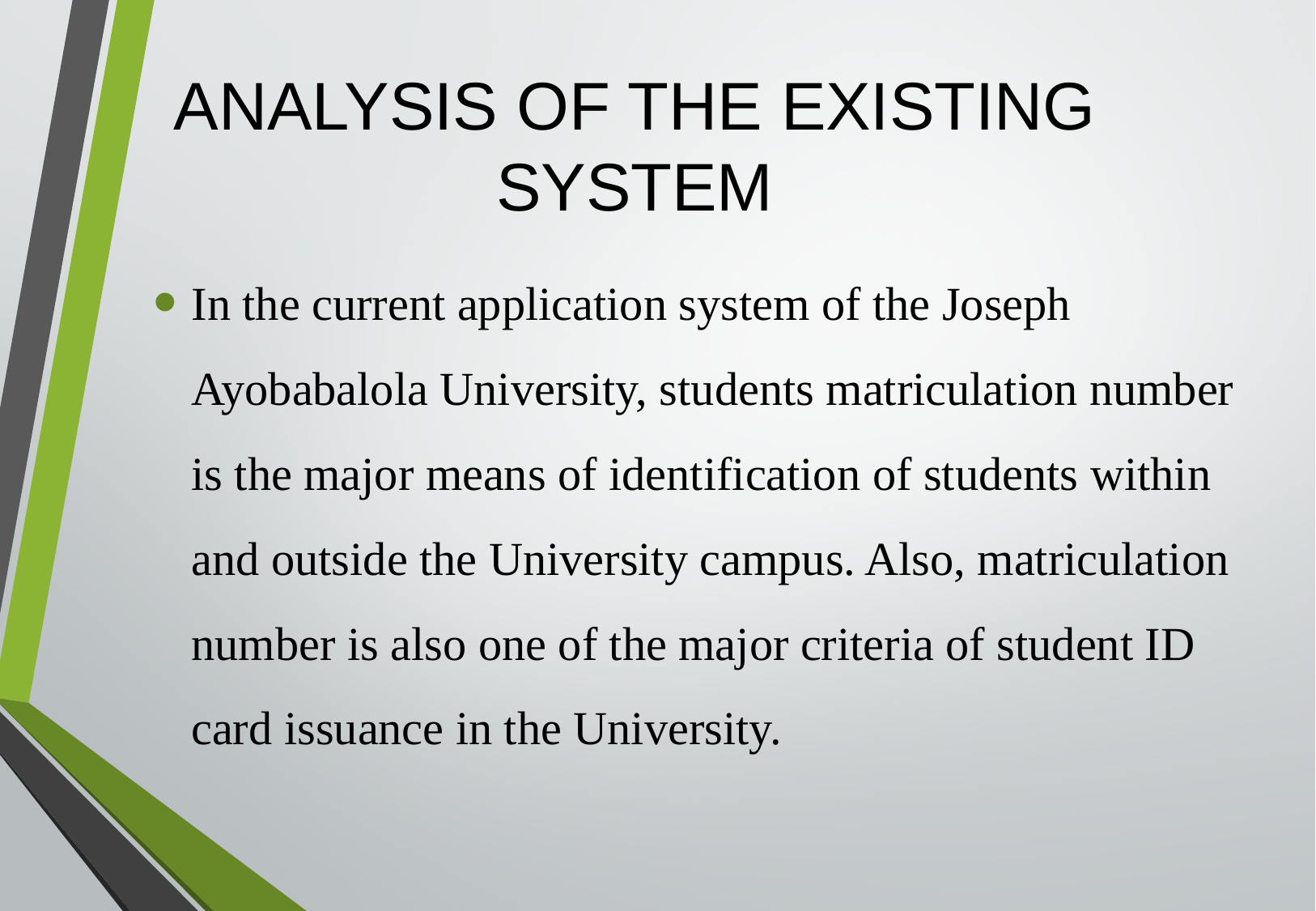

# ANALYSIS OF THE EXISTING SYSTEM
In the current application system of the Joseph Ayobabalola University, students matriculation number is the major means of identification of students within and outside the University campus. Also, matriculation number is also one of the major criteria of student ID card issuance in the University.